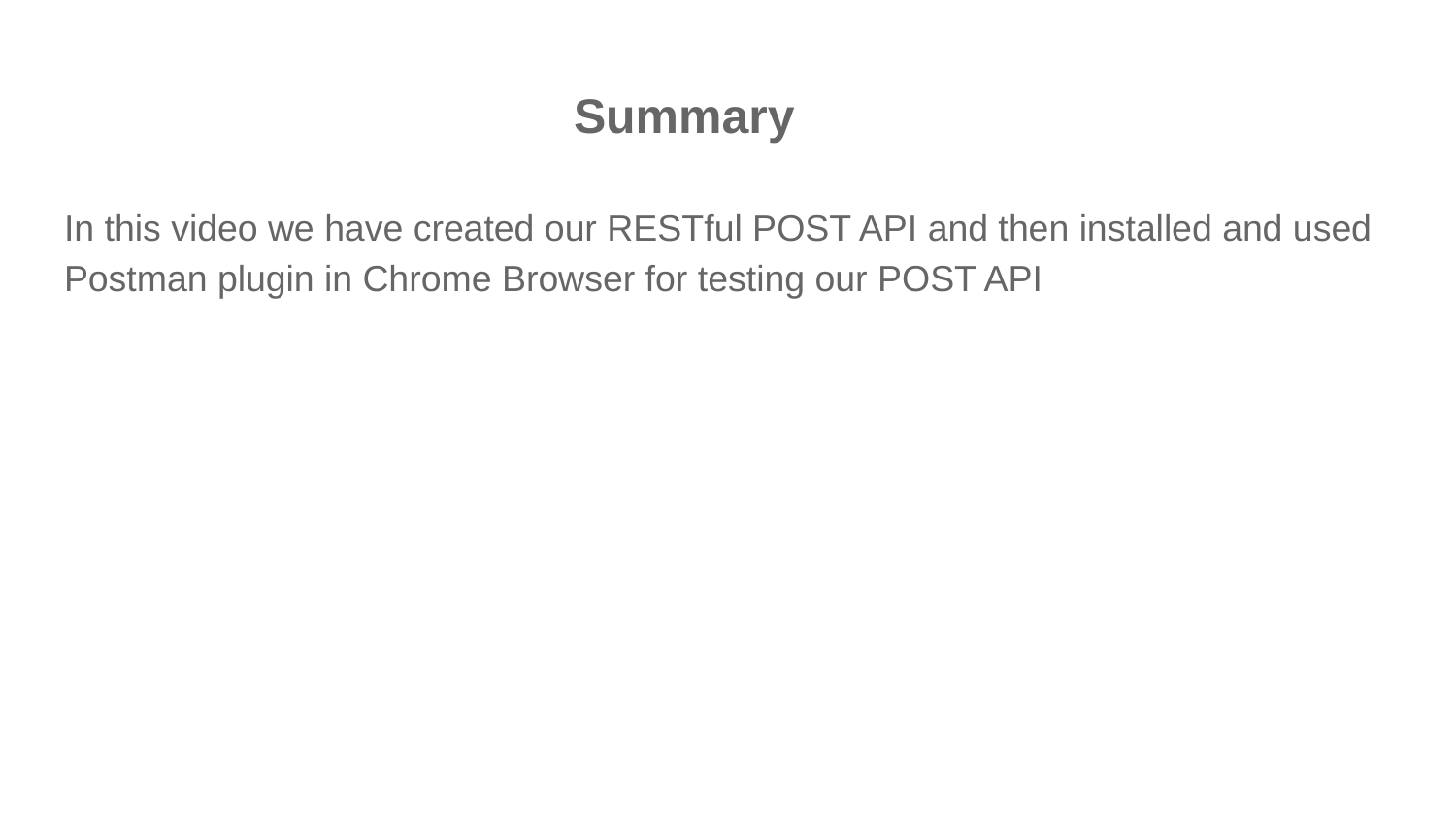

# Summary
In this video we have created our RESTful POST API and then installed and used Postman plugin in Chrome Browser for testing our POST API